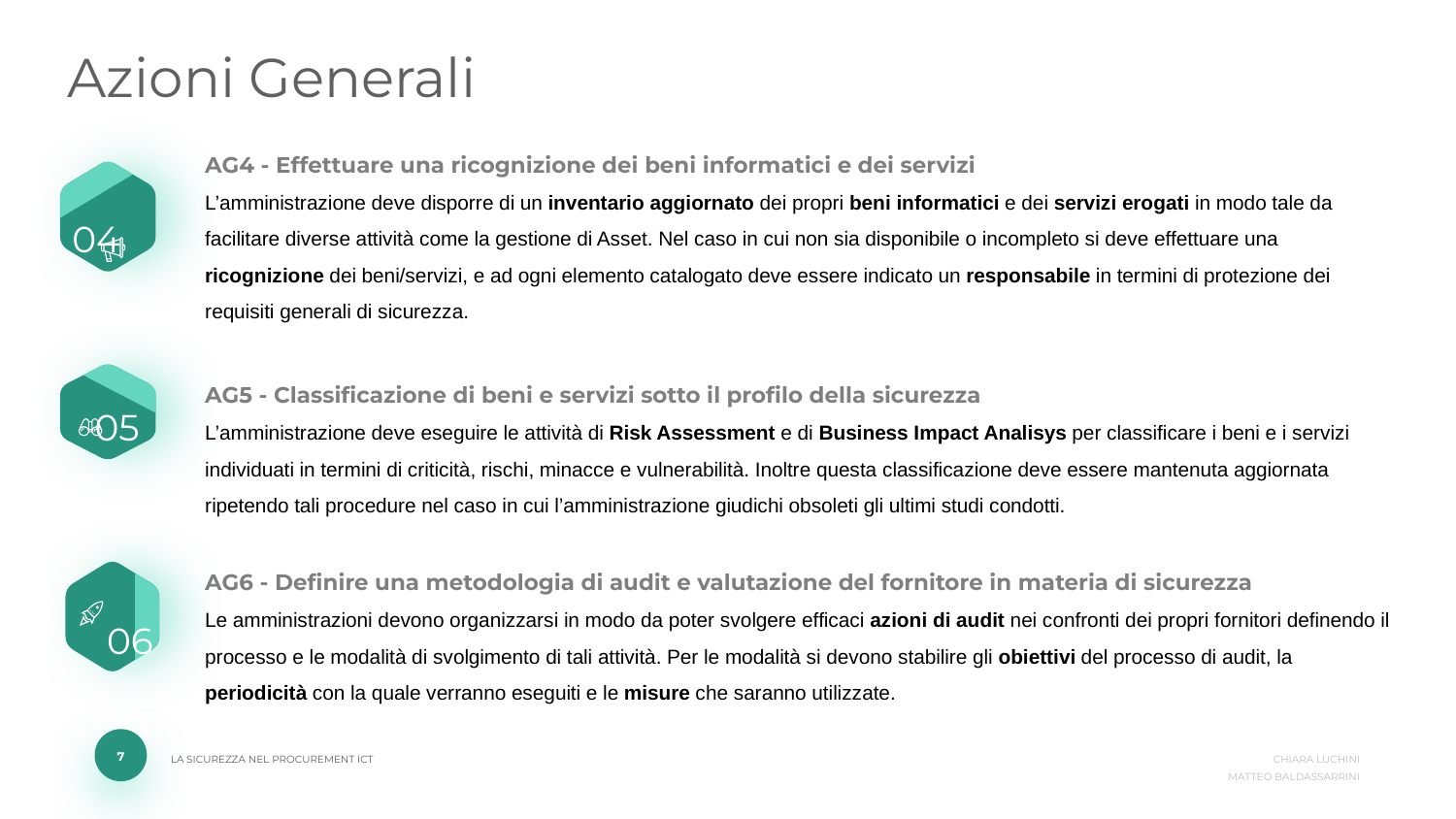

Azioni Generali
AG4 - Effettuare una ricognizione dei beni informatici e dei servizi
L’amministrazione deve disporre di un inventario aggiornato dei propri beni informatici e dei servizi erogati in modo tale da facilitare diverse attività come la gestione di Asset. Nel caso in cui non sia disponibile o incompleto si deve effettuare una ricognizione dei beni/servizi, e ad ogni elemento catalogato deve essere indicato un responsabile in termini di protezione dei requisiti generali di sicurezza.

04

AG5 - Classificazione di beni e servizi sotto il profilo della sicurezza
L’amministrazione deve eseguire le attività di Risk Assessment e di Business Impact Analisys per classificare i beni e i servizi individuati in termini di criticità, rischi, minacce e vulnerabilità. Inoltre questa classificazione deve essere mantenuta aggiornata ripetendo tali procedure nel caso in cui l’amministrazione giudichi obsoleti gli ultimi studi condotti.

05

AG6 - Definire una metodologia di audit e valutazione del fornitore in materia di sicurezza
Le amministrazioni devono organizzarsi in modo da poter svolgere efficaci azioni di audit nei confronti dei propri fornitori definendo il processo e le modalità di svolgimento di tali attività. Per le modalità si devono stabilire gli obiettivi del processo di audit, la periodicità con la quale verranno eseguiti e le misure che saranno utilizzate.

06